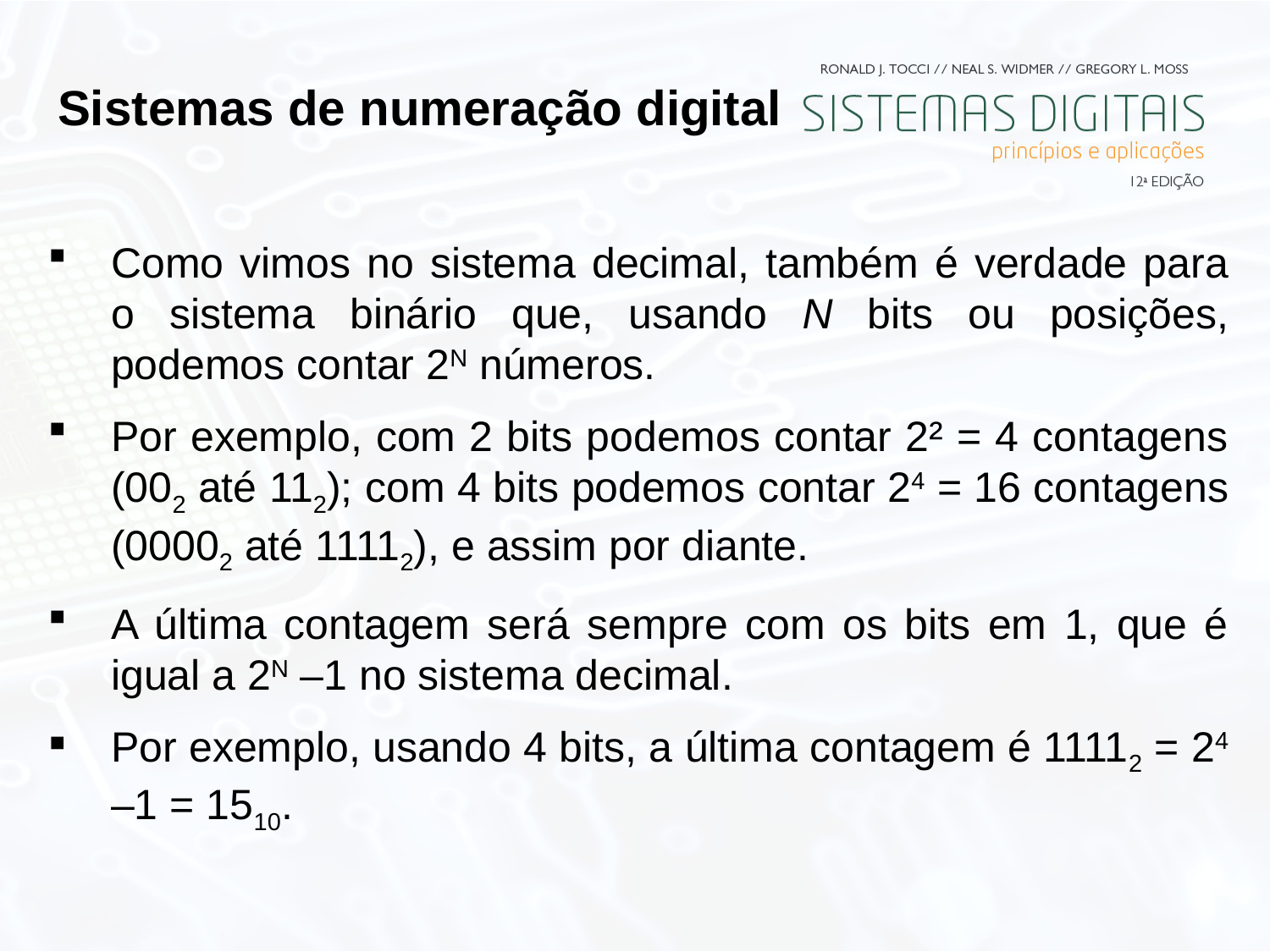

# Sistemas de numeração digital
Como vimos no sistema decimal, também é verdade para o sistema binário que, usando N bits ou posições, podemos contar 2N números.
Por exemplo, com 2 bits podemos contar 2² = 4 contagens (002 até 112); com 4 bits podemos contar 24 = 16 contagens (00002 até 11112), e assim por diante.
A última contagem será sempre com os bits em 1, que é igual a 2N –1 no sistema decimal.
Por exemplo, usando 4 bits, a última contagem é 11112 = 24 –1 = 1510.